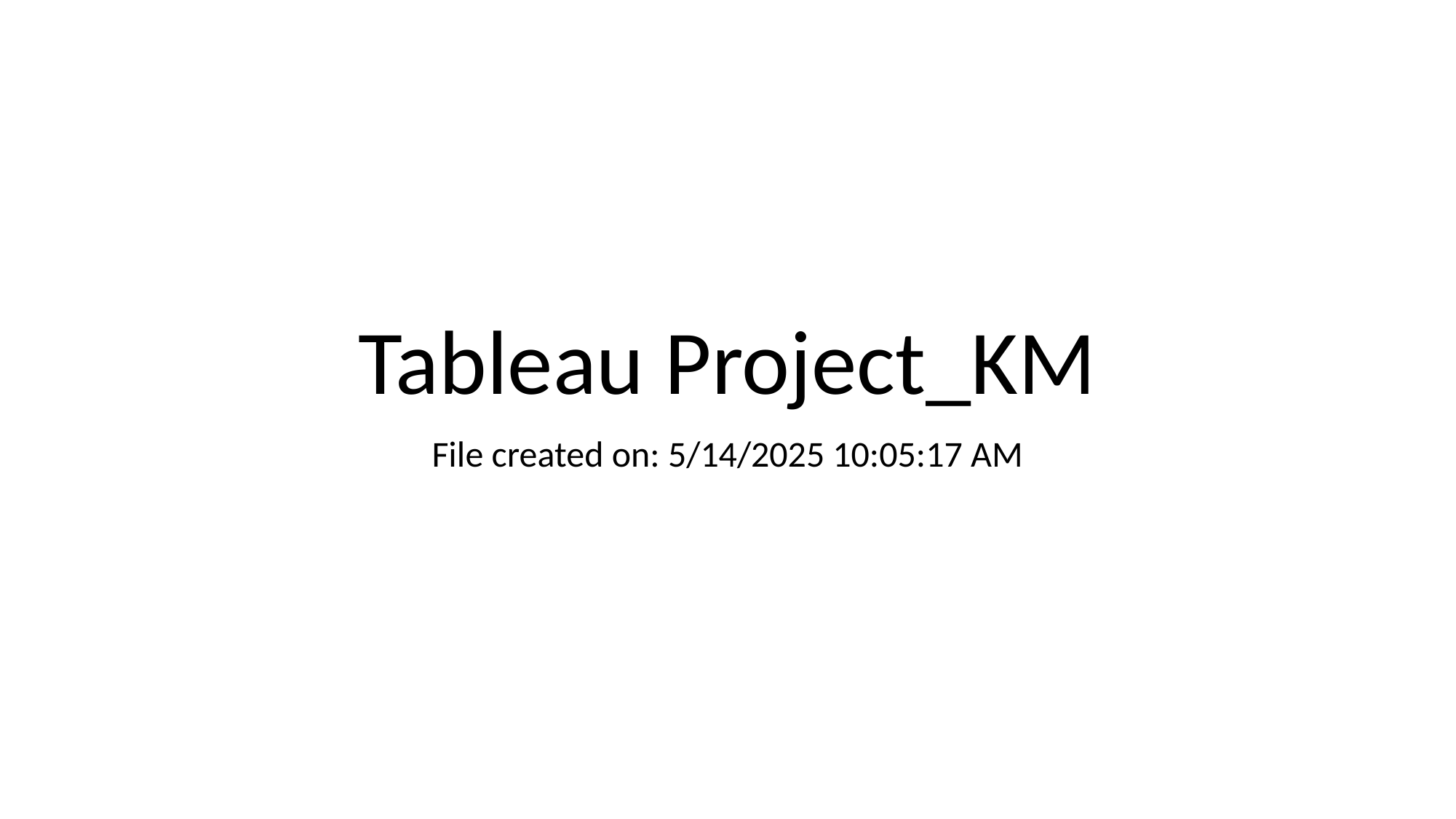

# Tableau Project_KM
File created on: 5/14/2025 10:05:17 AM